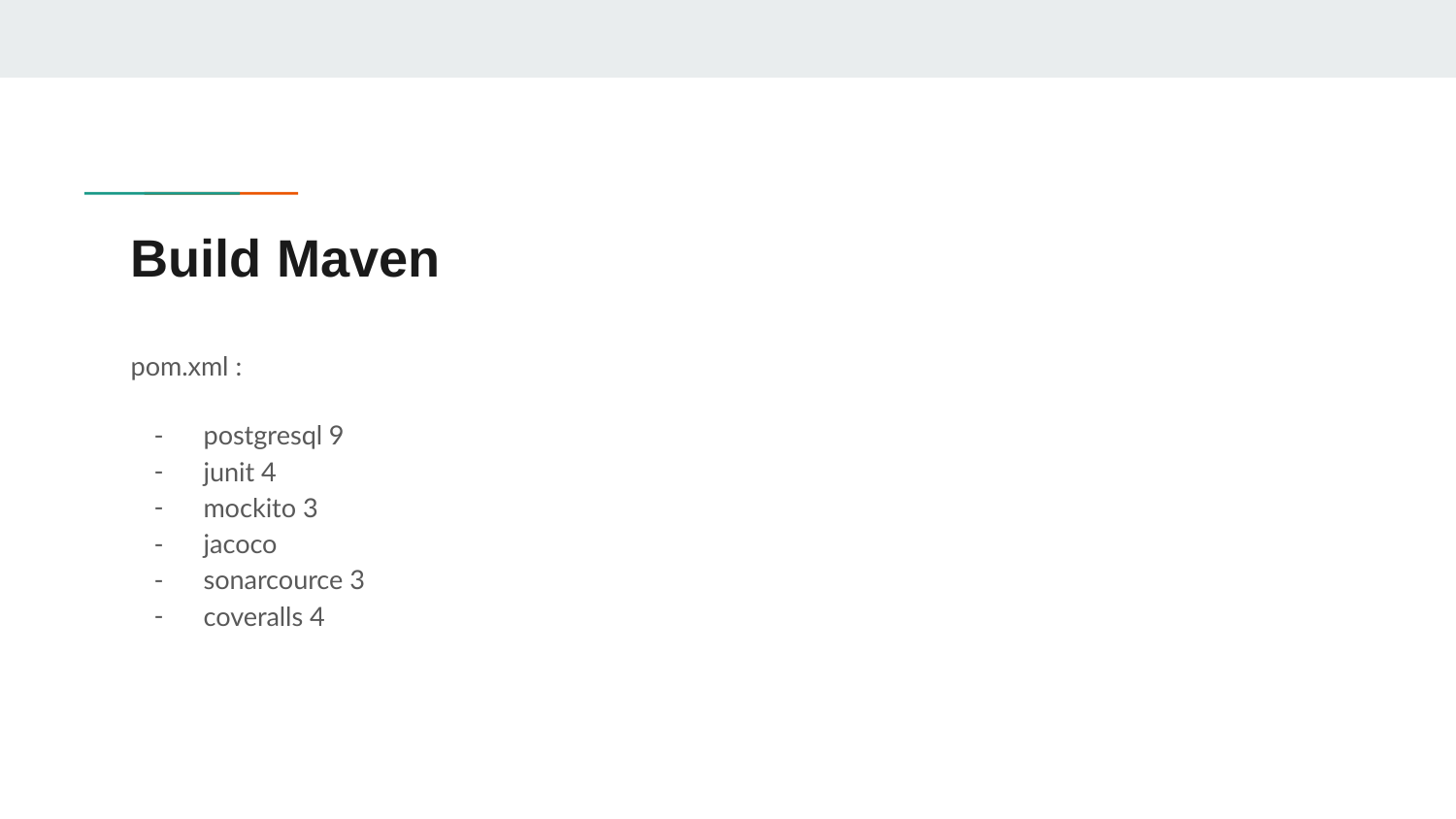

# Build Maven
pom.xml :
postgresql 9
junit 4
mockito 3
jacoco
sonarcource 3
coveralls 4